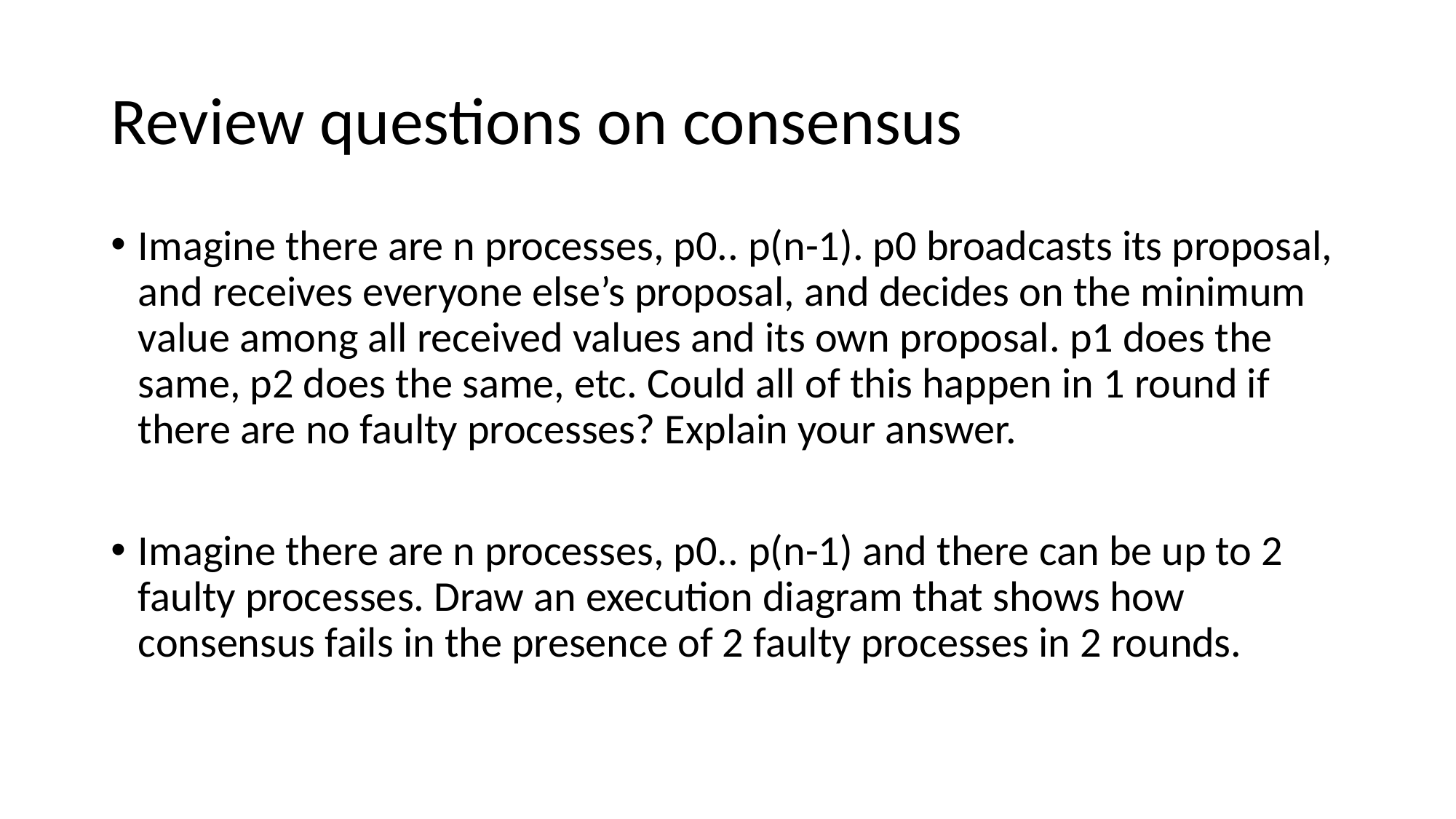

# Review questions on consensus
Imagine there are n processes, p0.. p(n-1). p0 broadcasts its proposal, and receives everyone else’s proposal, and decides on the minimum value among all received values and its own proposal. p1 does the same, p2 does the same, etc. Could all of this happen in 1 round if there are no faulty processes? Explain your answer.

Imagine there are n processes, p0.. p(n-1) and there can be up to 2 faulty processes. Draw an execution diagram that shows how consensus fails in the presence of 2 faulty processes in 2 rounds.